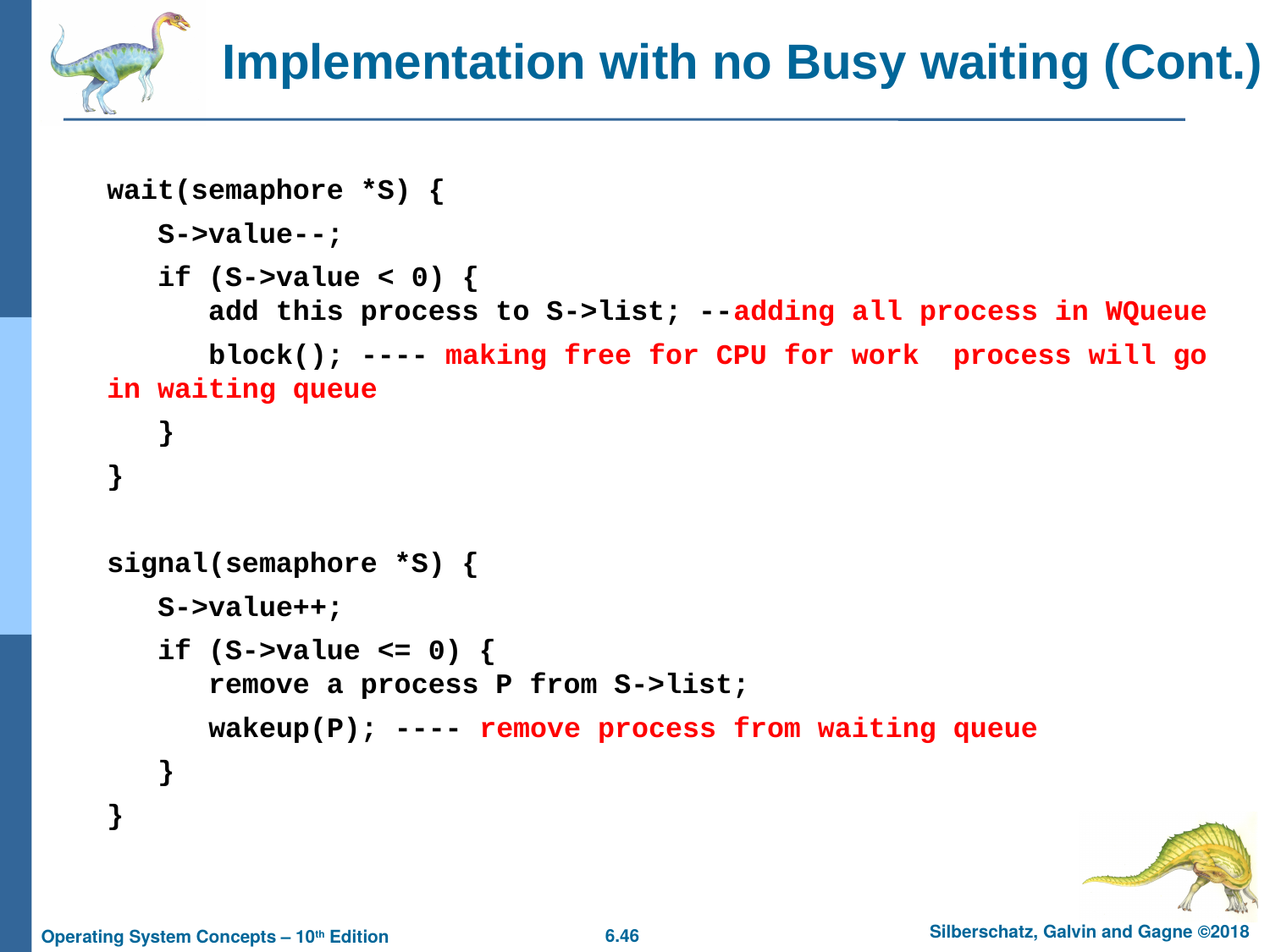

# Implementation with no Busy waiting (Cont.)

wait(semaphore *S) {
   S->value--;
   if (S->value < 0) {
      add this process to S->list; --adding all process in WQueue
      block(); ---- making free for CPU for work  process will go in waiting queue
   }
}

signal(semaphore *S) {
   S->value++;
   if (S->value <= 0) {
      remove a process P from S->list;
      wakeup(P); ---- remove process from waiting queue
   }
}